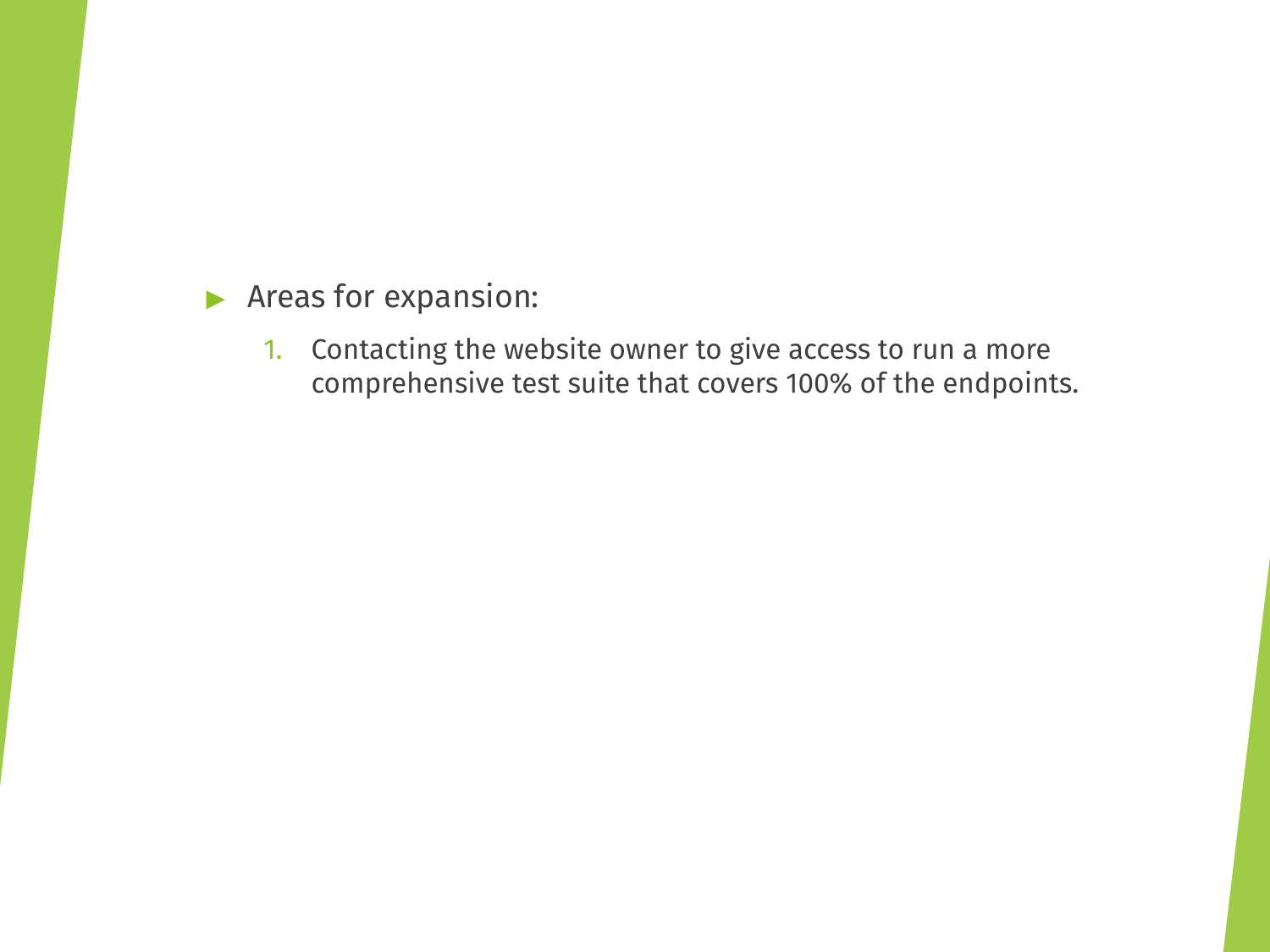

Areas for expansion:
Contacting the website owner to give access to run a more comprehensive test suite that covers 100% of the endpoints.